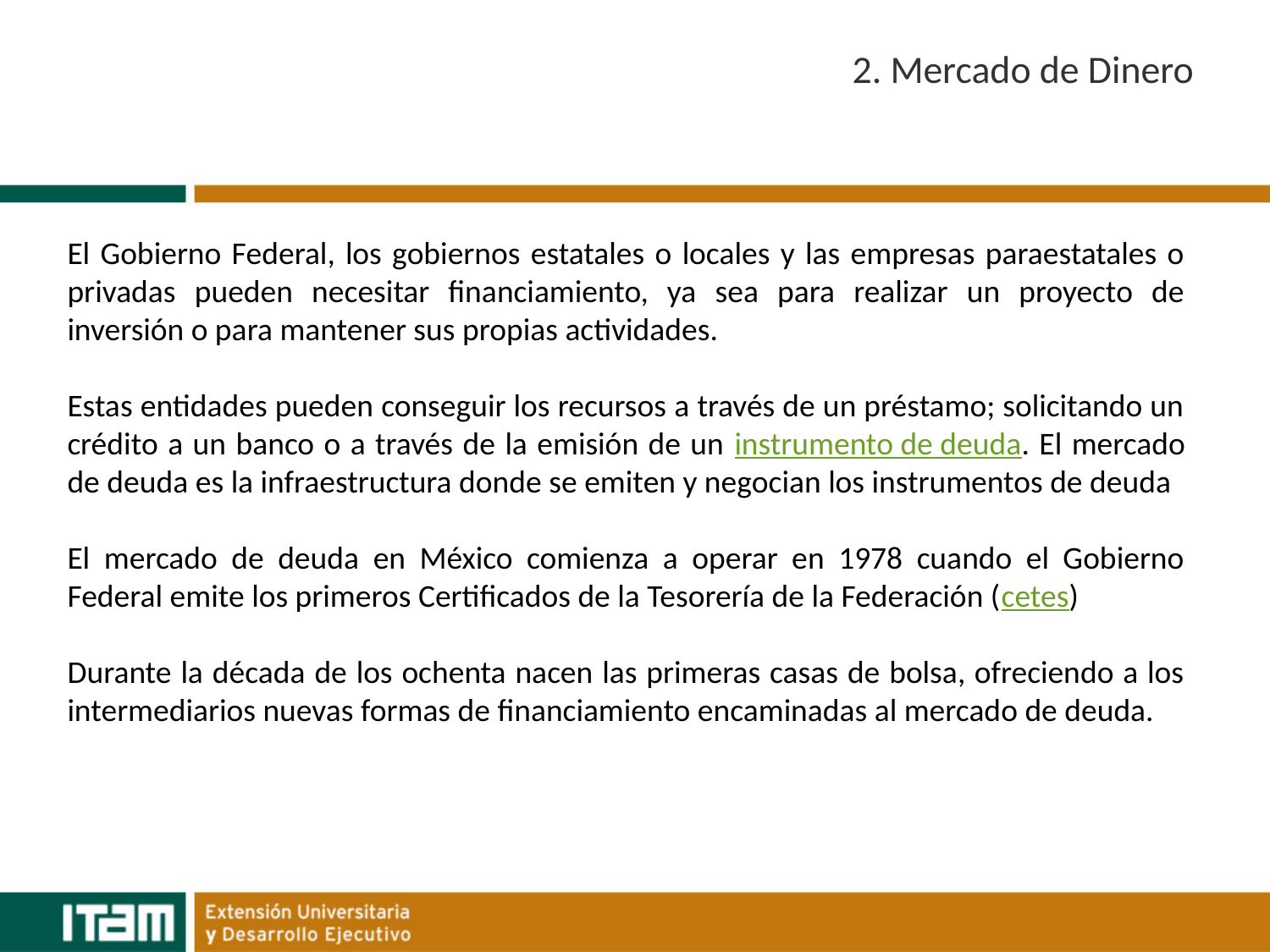

# 2. Mercado de Dinero
El Gobierno Federal, los gobiernos estatales o locales y las empresas paraestatales o privadas pueden necesitar financiamiento, ya sea para realizar un proyecto de inversión o para mantener sus propias actividades.

Estas entidades pueden conseguir los recursos a través de un préstamo; solicitando un crédito a un banco o a través de la emisión de un instrumento de deuda. El mercado de deuda es la infraestructura donde se emiten y negocian los instrumentos de deuda

El mercado de deuda en México comienza a operar en 1978 cuando el Gobierno Federal emite los primeros Certificados de la Tesorería de la Federación (cetes)

Durante la década de los ochenta nacen las primeras casas de bolsa, ofreciendo a los intermediarios nuevas formas de financiamiento encaminadas al mercado de deuda.